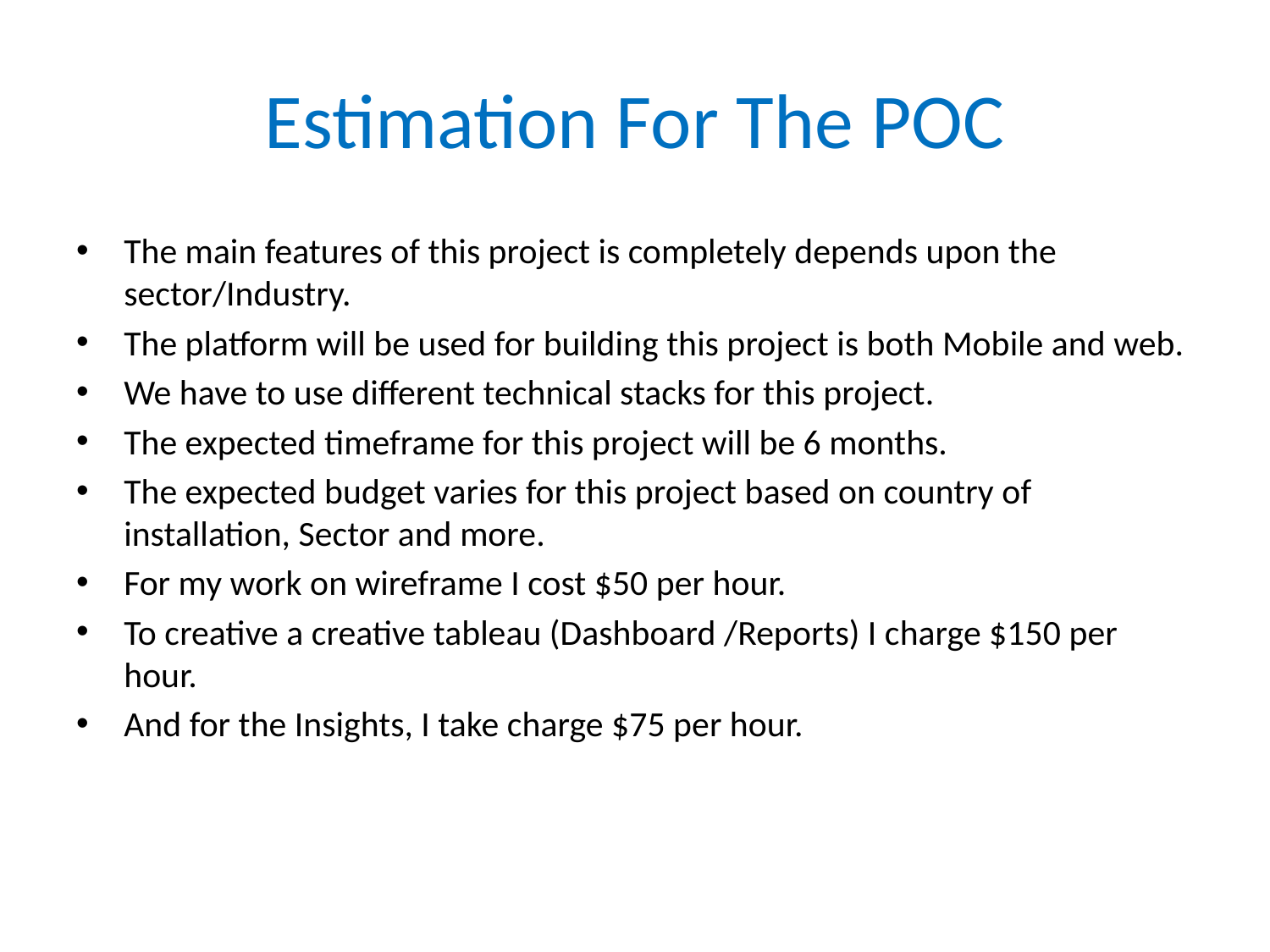

# Estimation For The POC
The main features of this project is completely depends upon the sector/Industry.
The platform will be used for building this project is both Mobile and web.
We have to use different technical stacks for this project.
The expected timeframe for this project will be 6 months.
The expected budget varies for this project based on country of installation, Sector and more.
For my work on wireframe I cost $50 per hour.
To creative a creative tableau (Dashboard /Reports) I charge $150 per hour.
And for the Insights, I take charge $75 per hour.